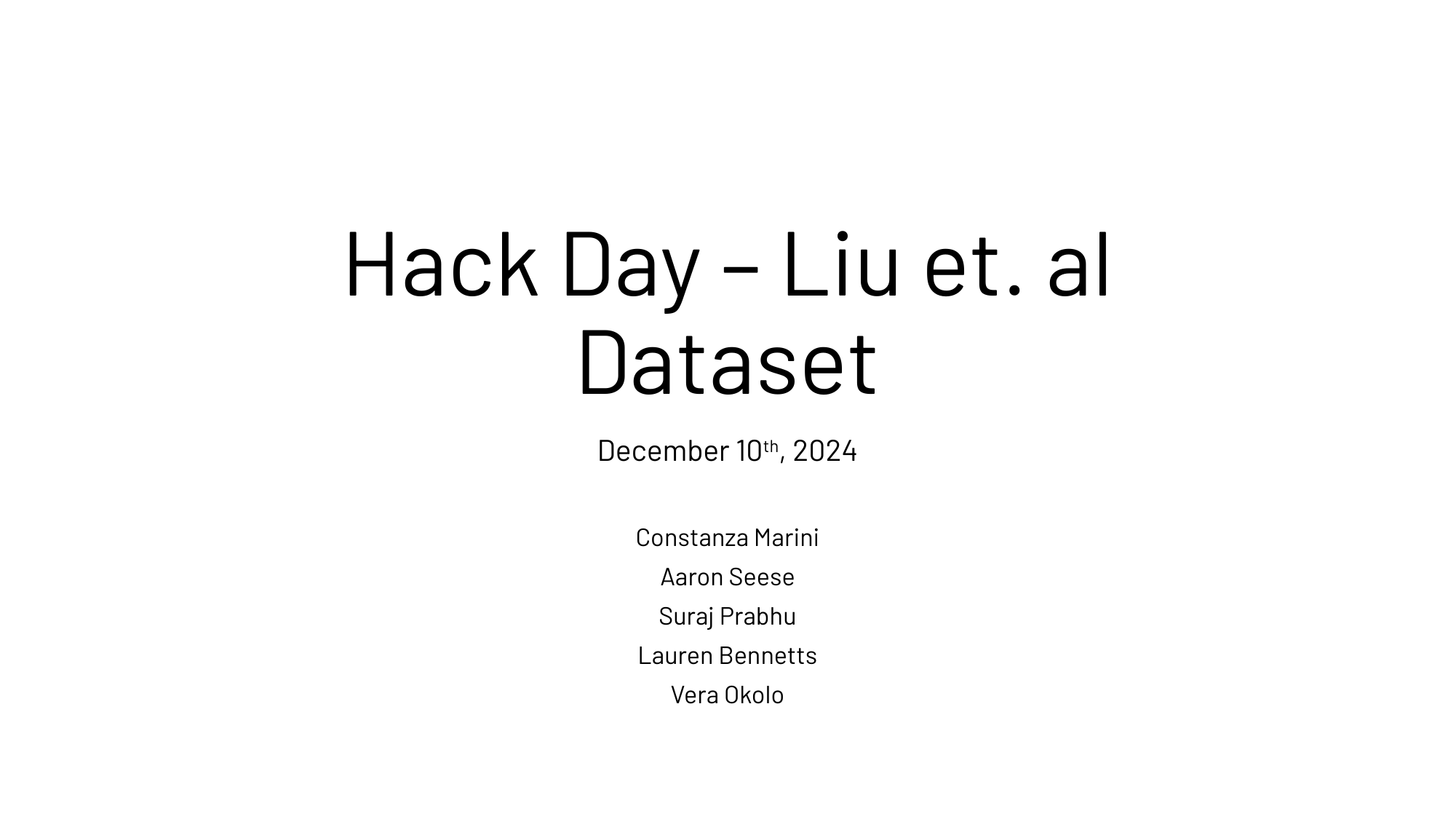

# Hack Day – Liu et. al Dataset
December 10th, 2024

Constanza Marini
Aaron Seese
Suraj Prabhu
Lauren Bennetts
Vera Okolo